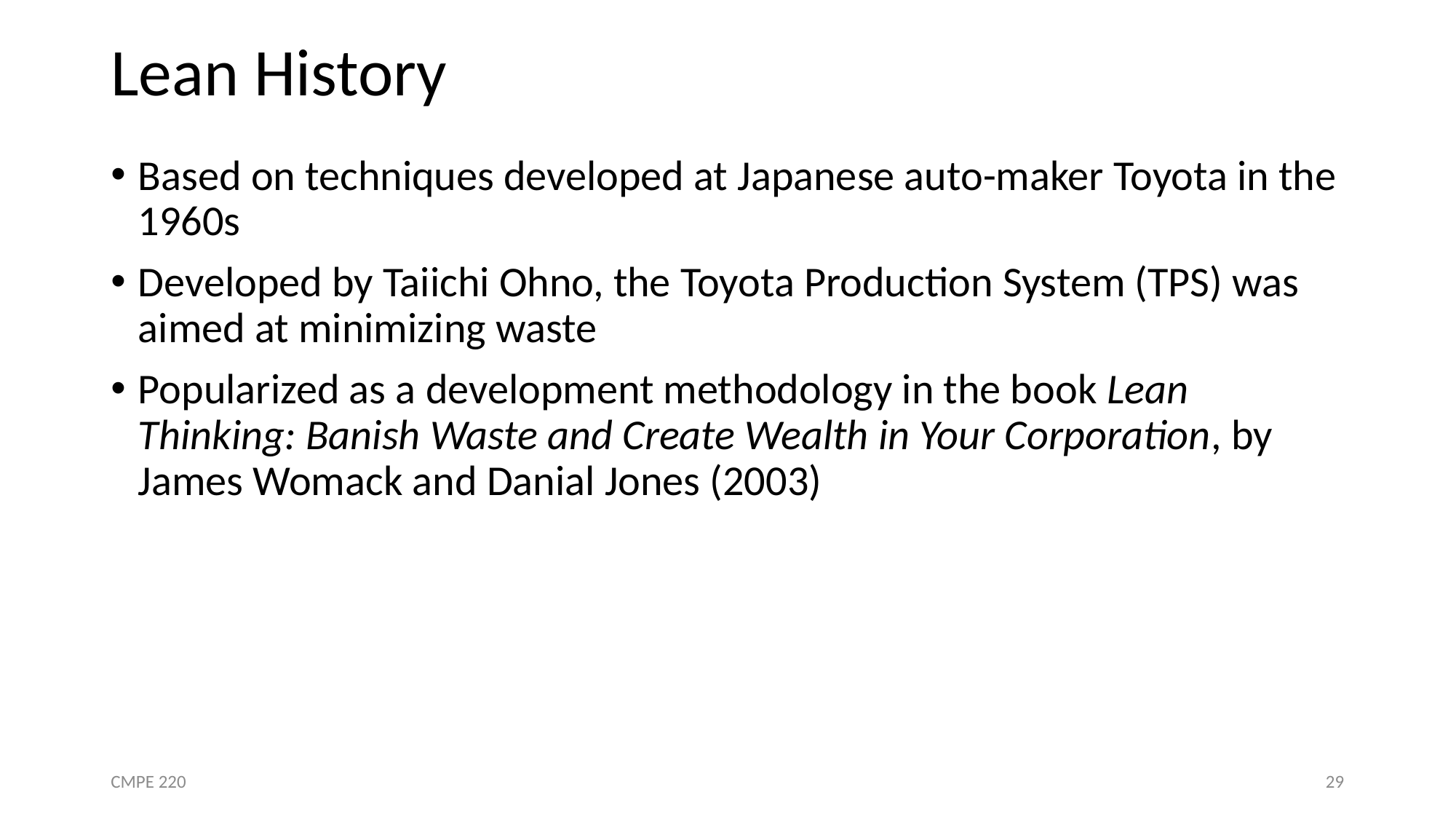

# Lean History
Based on techniques developed at Japanese auto-maker Toyota in the 1960s
Developed by Taiichi Ohno, the Toyota Production System (TPS) was aimed at minimizing waste
Popularized as a development methodology in the book Lean Thinking: Banish Waste and Create Wealth in Your Corporation, by James Womack and Danial Jones (2003)
CMPE 220
29